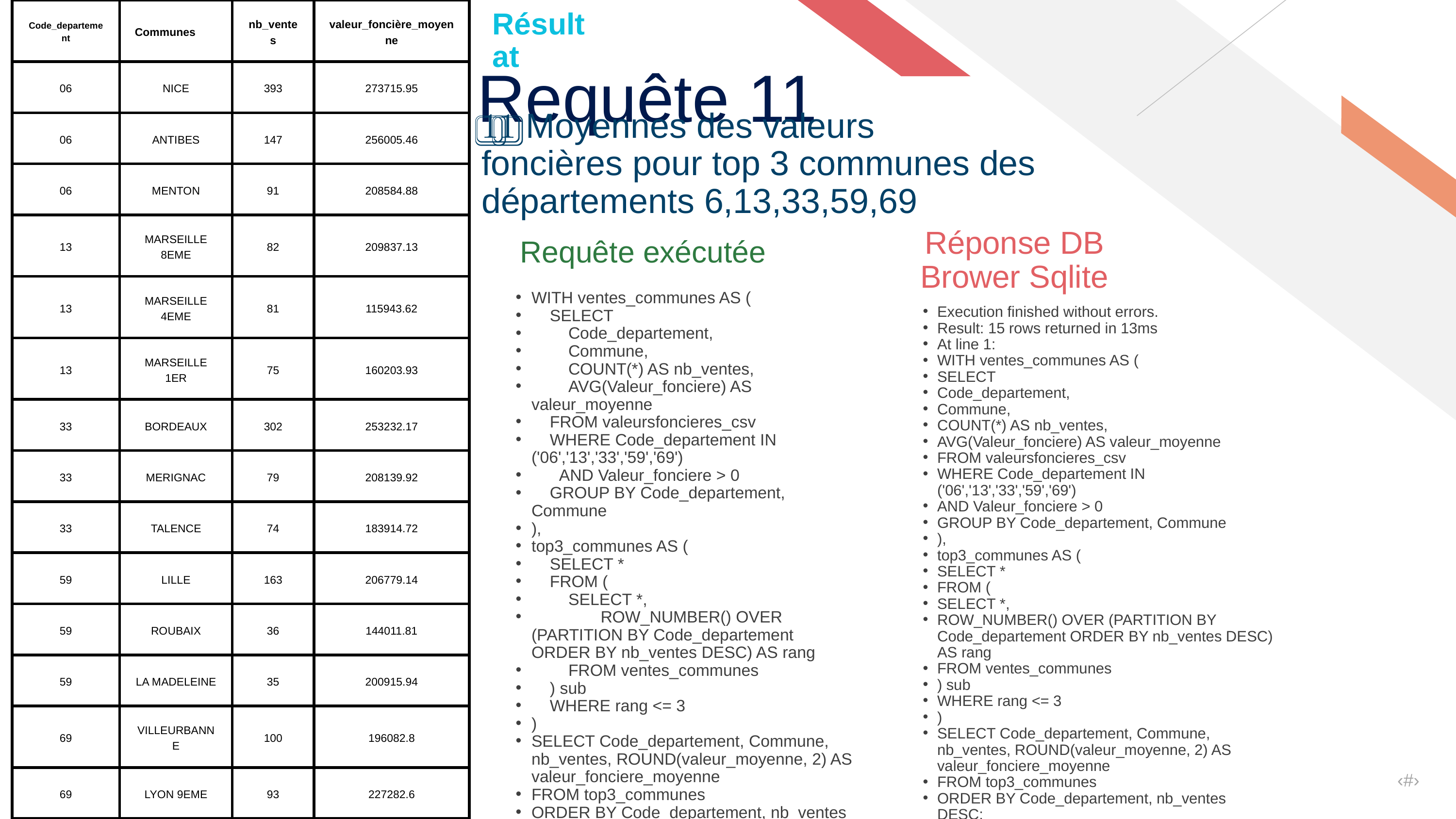

Requête 11

| Code\_departement | Communes | nb\_ventes | valeur\_foncière\_moyenne |
| --- | --- | --- | --- |
| 06 | NICE | 393 | 273715.95 |
| 06 | ANTIBES | 147 | 256005.46 |
| 06 | MENTON | 91 | 208584.88 |
| 13 | MARSEILLE 8EME | 82 | 209837.13 |
| 13 | MARSEILLE 4EME | 81 | 115943.62 |
| 13 | MARSEILLE 1ER | 75 | 160203.93 |
| 33 | BORDEAUX | 302 | 253232.17 |
| 33 | MERIGNAC | 79 | 208139.92 |
| 33 | TALENCE | 74 | 183914.72 |
| 59 | LILLE | 163 | 206779.14 |
| 59 | ROUBAIX | 36 | 144011.81 |
| 59 | LA MADELEINE | 35 | 200915.94 |
| 69 | VILLEURBANNE | 100 | 196082.8 |
| 69 | LYON 9EME | 93 | 227282.6 |
| 69 | LYON 3EME | 89 | 347104.21 |
Résultat

1️⃣1️⃣ Moyennes des valeurs
foncières pour top 3 communes des départements 6,13,33,59,69

Réponse DB Brower Sqlite
Requête exécutée
WITH ventes_communes AS (
    SELECT
        Code_departement,
        Commune,
        COUNT(*) AS nb_ventes,
        AVG(Valeur_fonciere) AS valeur_moyenne
    FROM valeursfoncieres_csv
    WHERE Code_departement IN ('06','13','33','59','69')
      AND Valeur_fonciere > 0
    GROUP BY Code_departement, Commune
),
top3_communes AS (
    SELECT *
    FROM (
        SELECT *,
               ROW_NUMBER() OVER (PARTITION BY Code_departement ORDER BY nb_ventes DESC) AS rang
        FROM ventes_communes
    ) sub
    WHERE rang <= 3
)
SELECT Code_departement, Commune, nb_ventes, ROUND(valeur_moyenne, 2) AS valeur_fonciere_moyenne
FROM top3_communes
ORDER BY Code_departement, nb_ventes DESC;

Execution finished without errors.
Result: 15 rows returned in 13ms
At line 1:
WITH ventes_communes AS (
SELECT
Code_departement,
Commune,
COUNT(*) AS nb_ventes,
AVG(Valeur_fonciere) AS valeur_moyenne
FROM valeursfoncieres_csv
WHERE Code_departement IN ('06','13','33','59','69')
AND Valeur_fonciere > 0
GROUP BY Code_departement, Commune
),
top3_communes AS (
SELECT *
FROM (
SELECT *,
ROW_NUMBER() OVER (PARTITION BY Code_departement ORDER BY nb_ventes DESC) AS rang
FROM ventes_communes
) sub
WHERE rang <= 3
)
SELECT Code_departement, Commune, nb_ventes, ROUND(valeur_moyenne, 2) AS valeur_fonciere_moyenne
FROM top3_communes
ORDER BY Code_departement, nb_ventes DESC;

‹#›